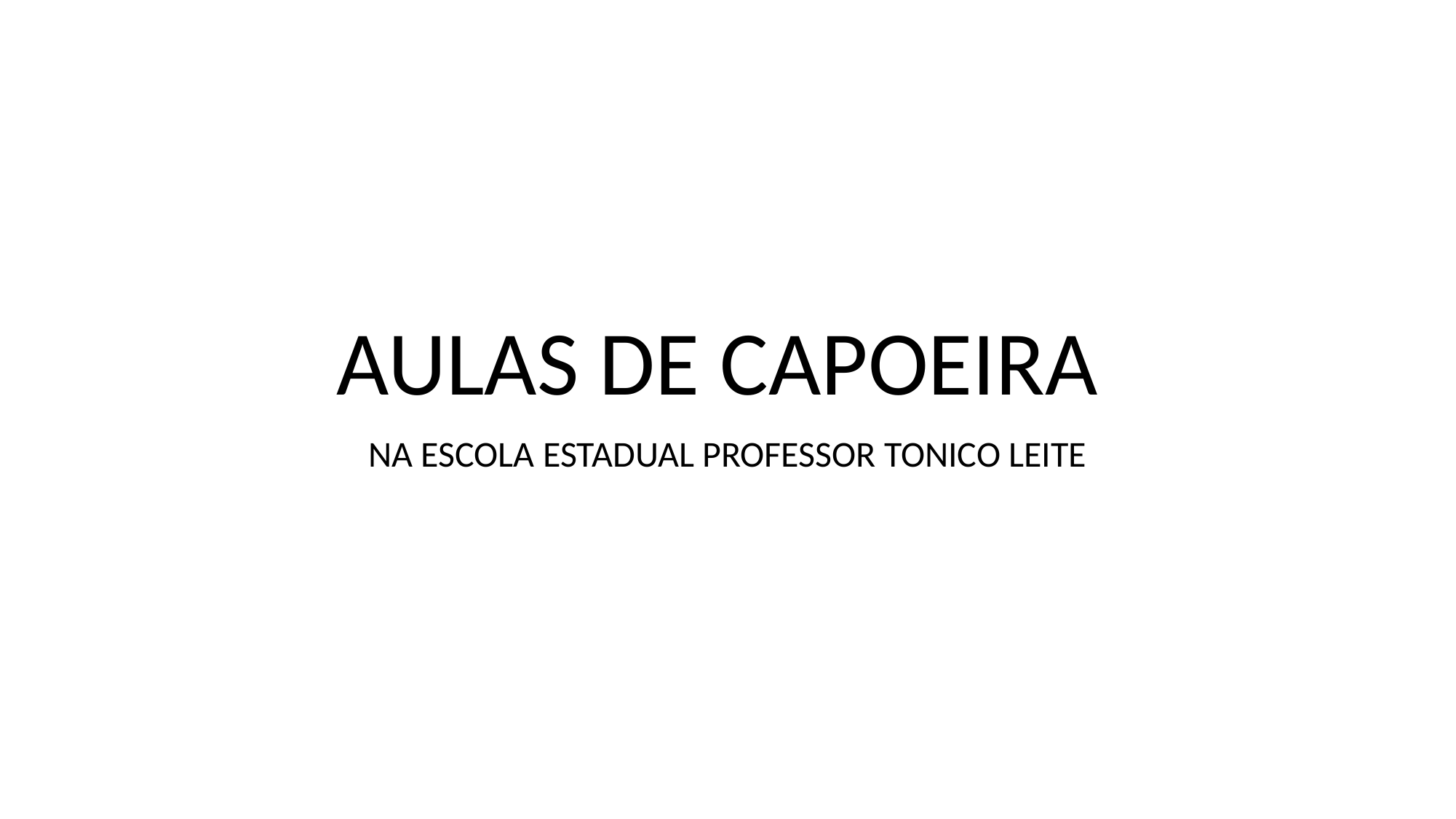

# Aulas de capoeira
na escola estadual professor tonico leite